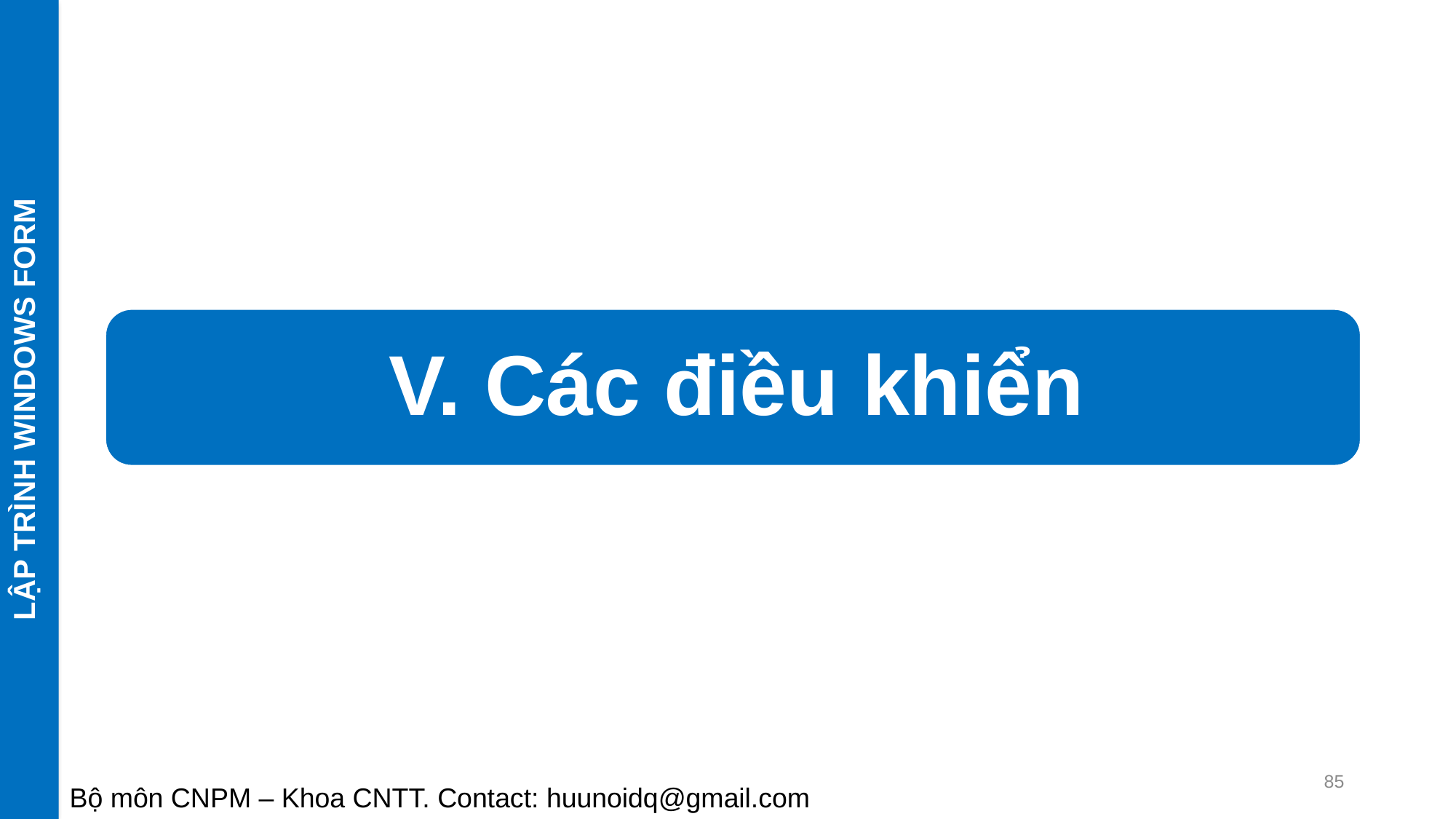

LẬP TRÌNH WINDOWS FORM
V. Các điều khiển
85
Bộ môn CNPM – Khoa CNTT. Contact: huunoidq@gmail.com